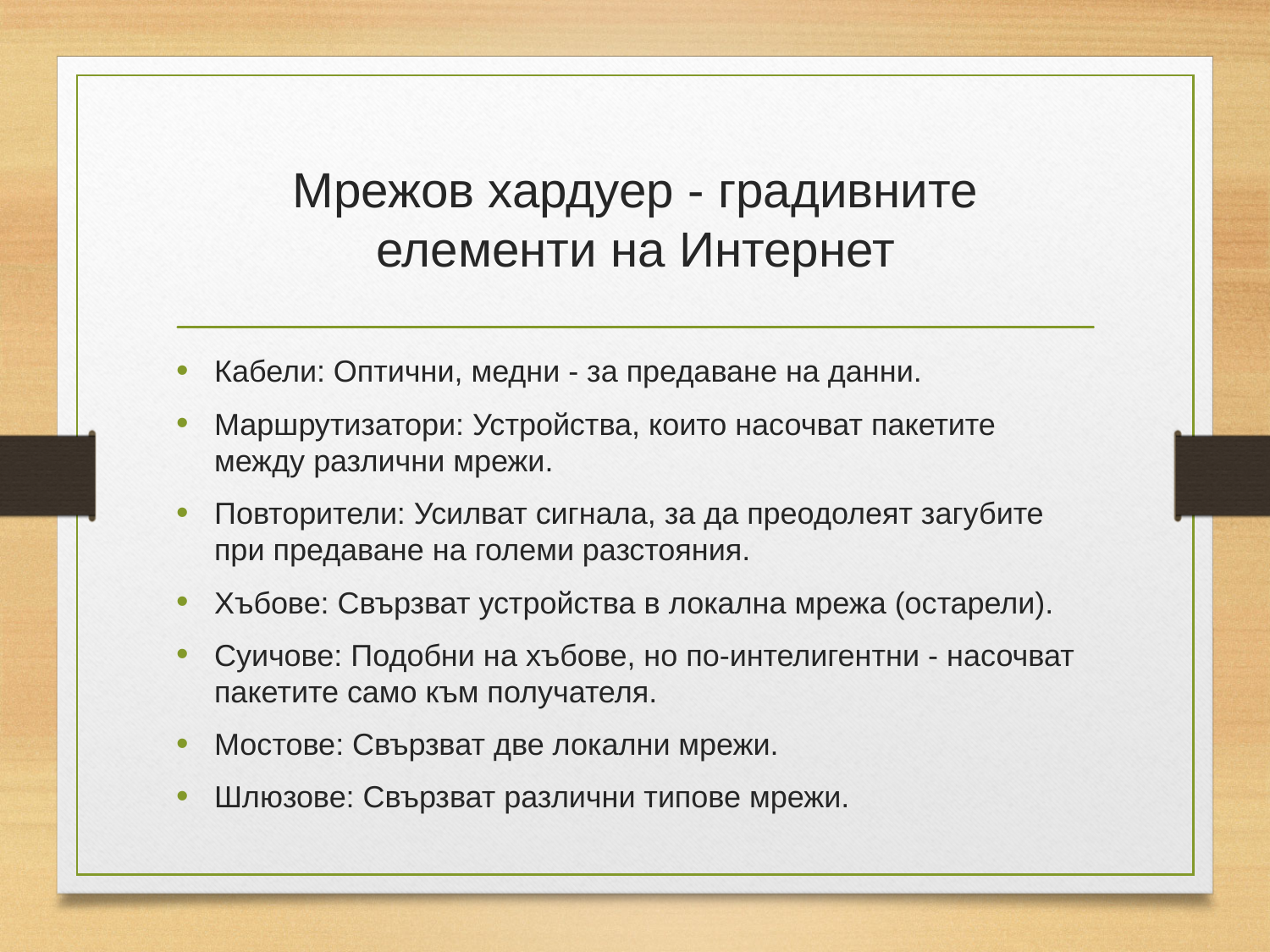

# Мрежов хардуер - градивните елементи на Интернет
Кабели: Оптични, медни - за предаване на данни.
Маршрутизатори: Устройства, които насочват пакетите между различни мрежи.
Повторители: Усилват сигнала, за да преодолеят загубите при предаване на големи разстояния.
Хъбове: Свързват устройства в локална мрежа (остарели).
Суичове: Подобни на хъбове, но по-интелигентни - насочват пакетите само към получателя.
Мостове: Свързват две локални мрежи.
Шлюзове: Свързват различни типове мрежи.